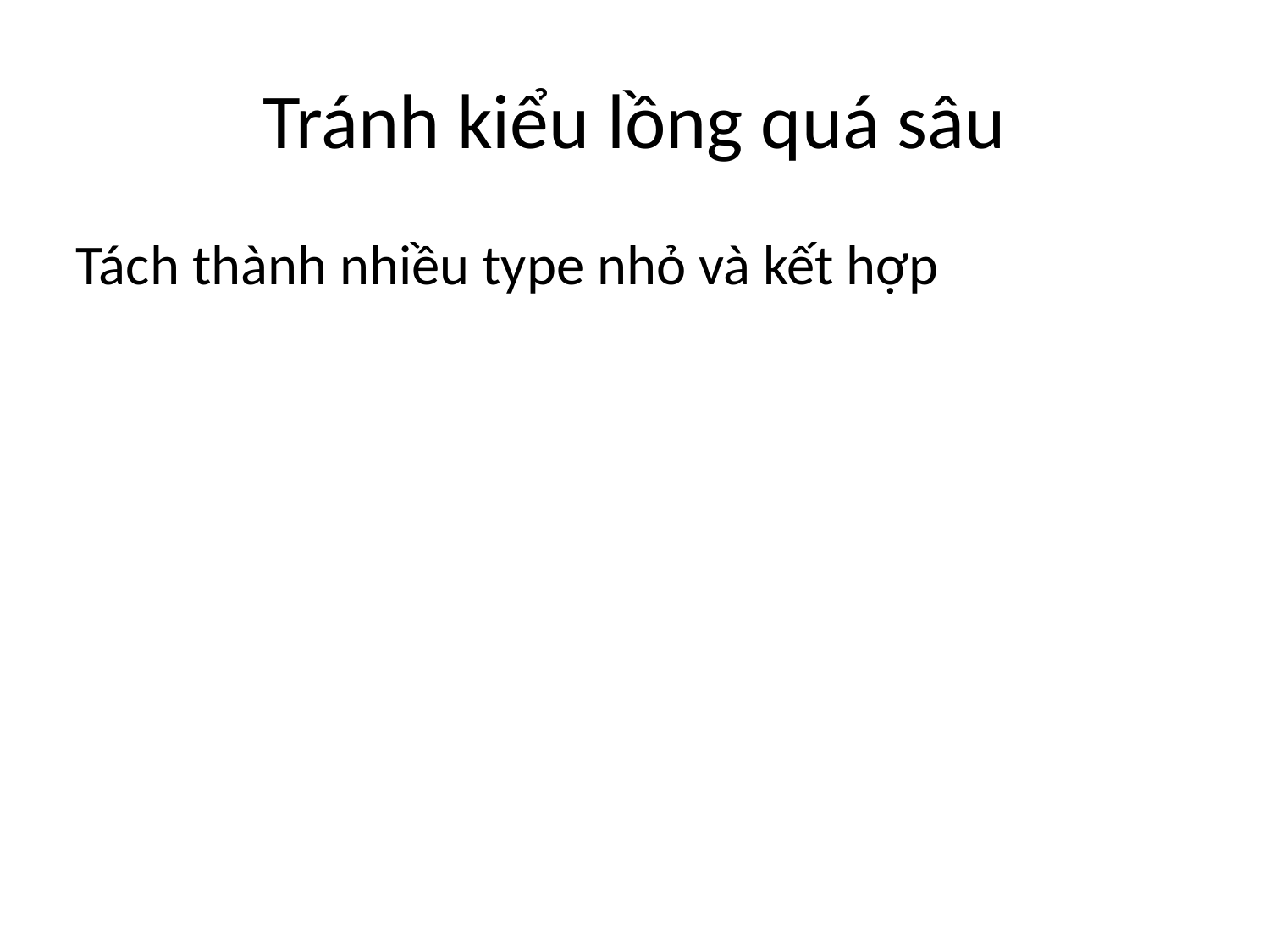

# Tránh kiểu lồng quá sâu
Tách thành nhiều type nhỏ và kết hợp